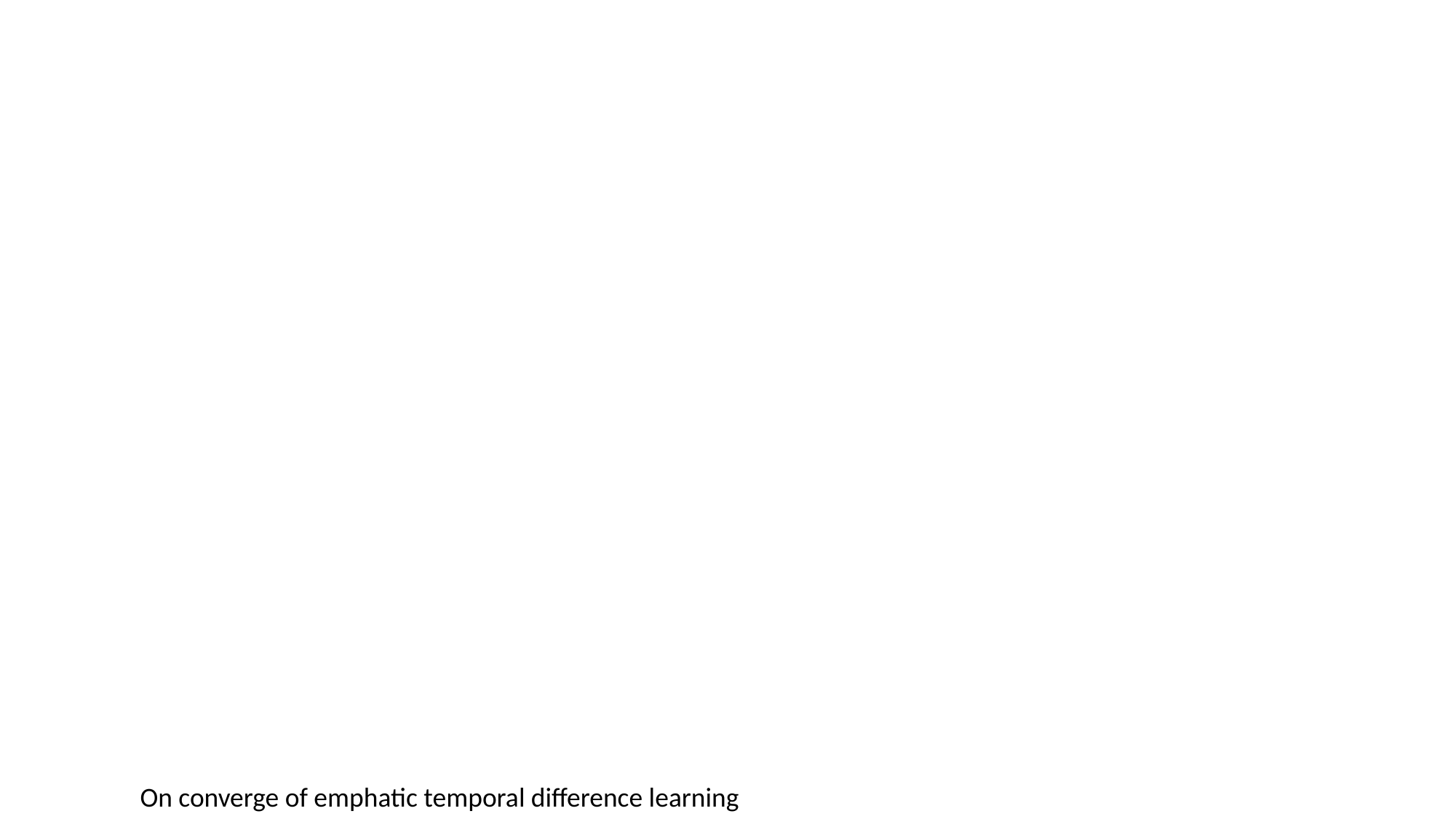

#

On converge of emphatic temporal difference learning